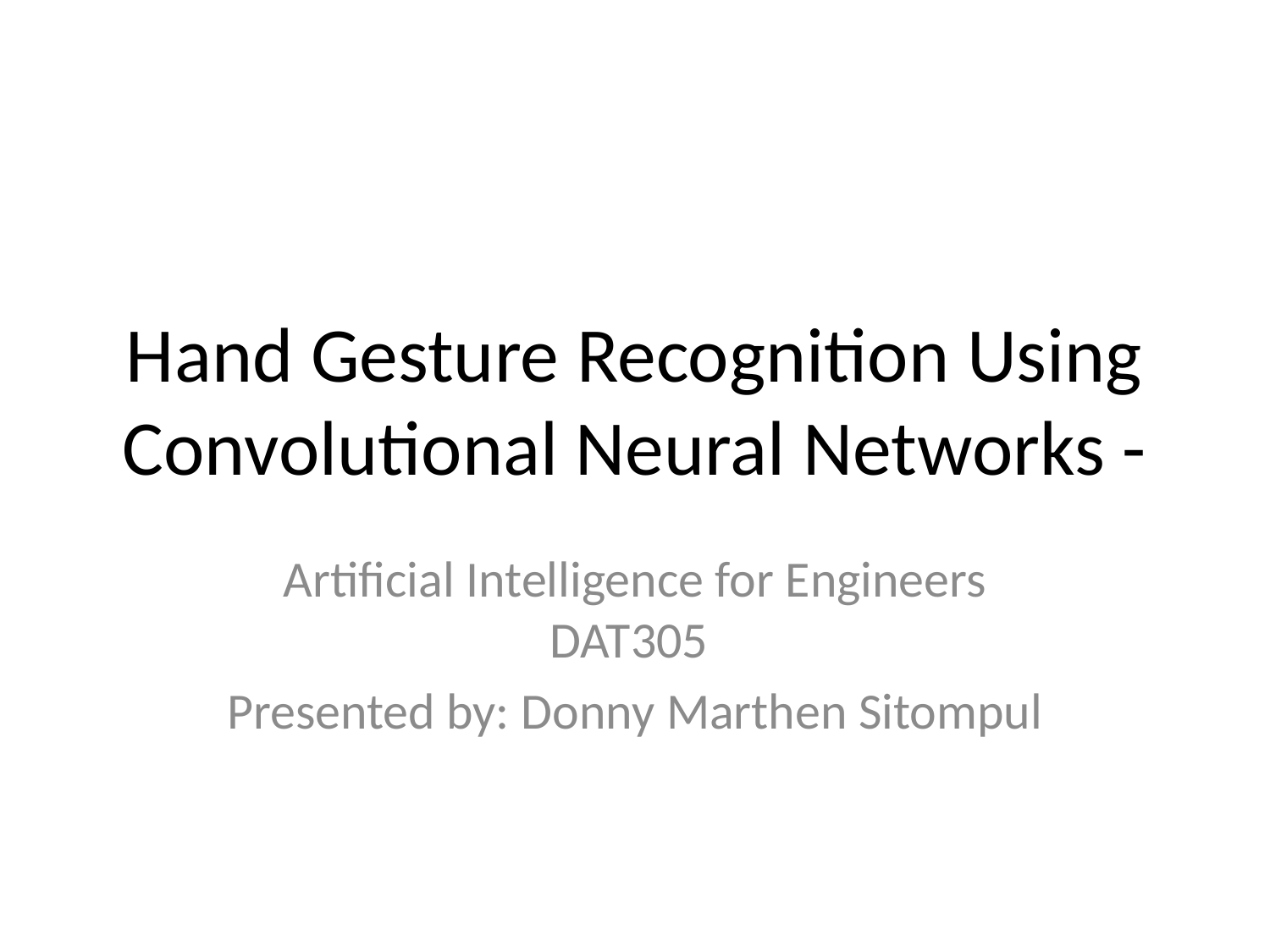

# Hand Gesture Recognition Using Convolutional Neural Networks -
Artificial Intelligence for Engineers DAT305
Presented by: Donny Marthen Sitompul